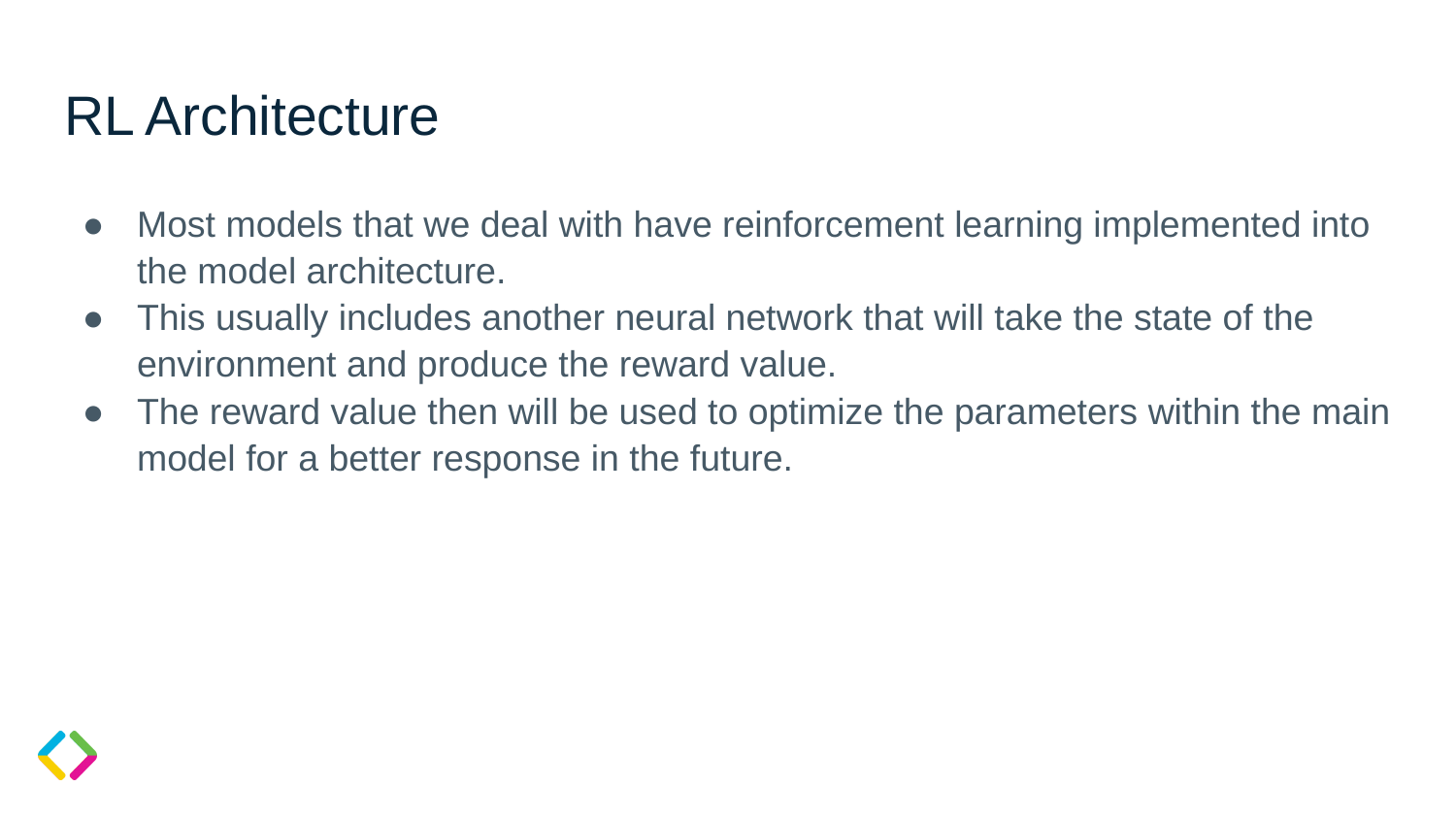

# RL Architecture
Most models that we deal with have reinforcement learning implemented into the model architecture.
This usually includes another neural network that will take the state of the environment and produce the reward value.
The reward value then will be used to optimize the parameters within the main model for a better response in the future.